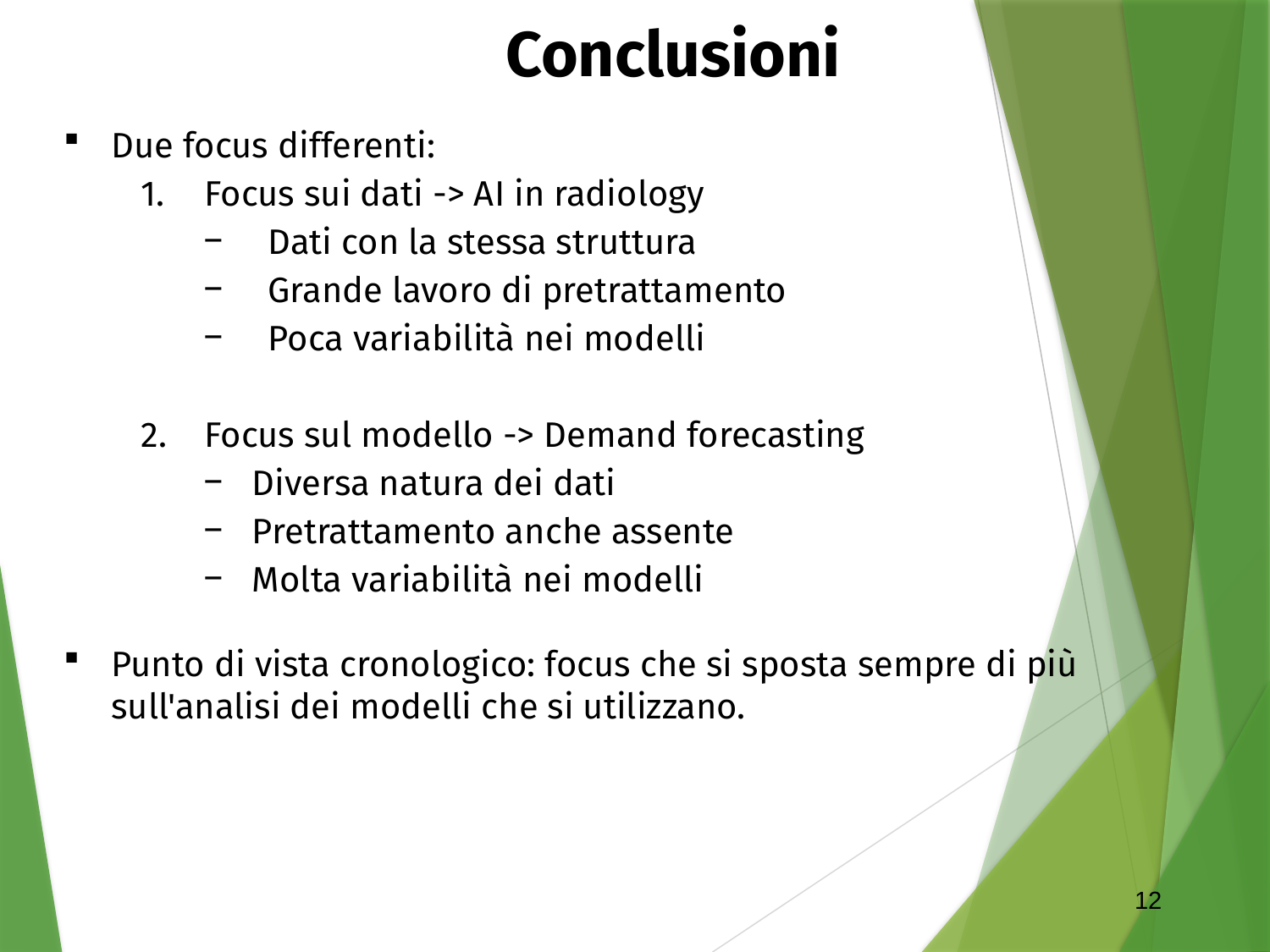

Conclusioni
Due focus differenti:
Focus sui dati -> AI in radiology
Dati con la stessa struttura
Grande lavoro di pretrattamento
Poca variabilità nei modelli

Focus sul modello -> Demand forecasting
Diversa natura dei dati
Pretrattamento anche assente
Molta variabilità nei modelli

Punto di vista cronologico: focus che si sposta sempre di più sull'analisi dei modelli che si utilizzano.

12